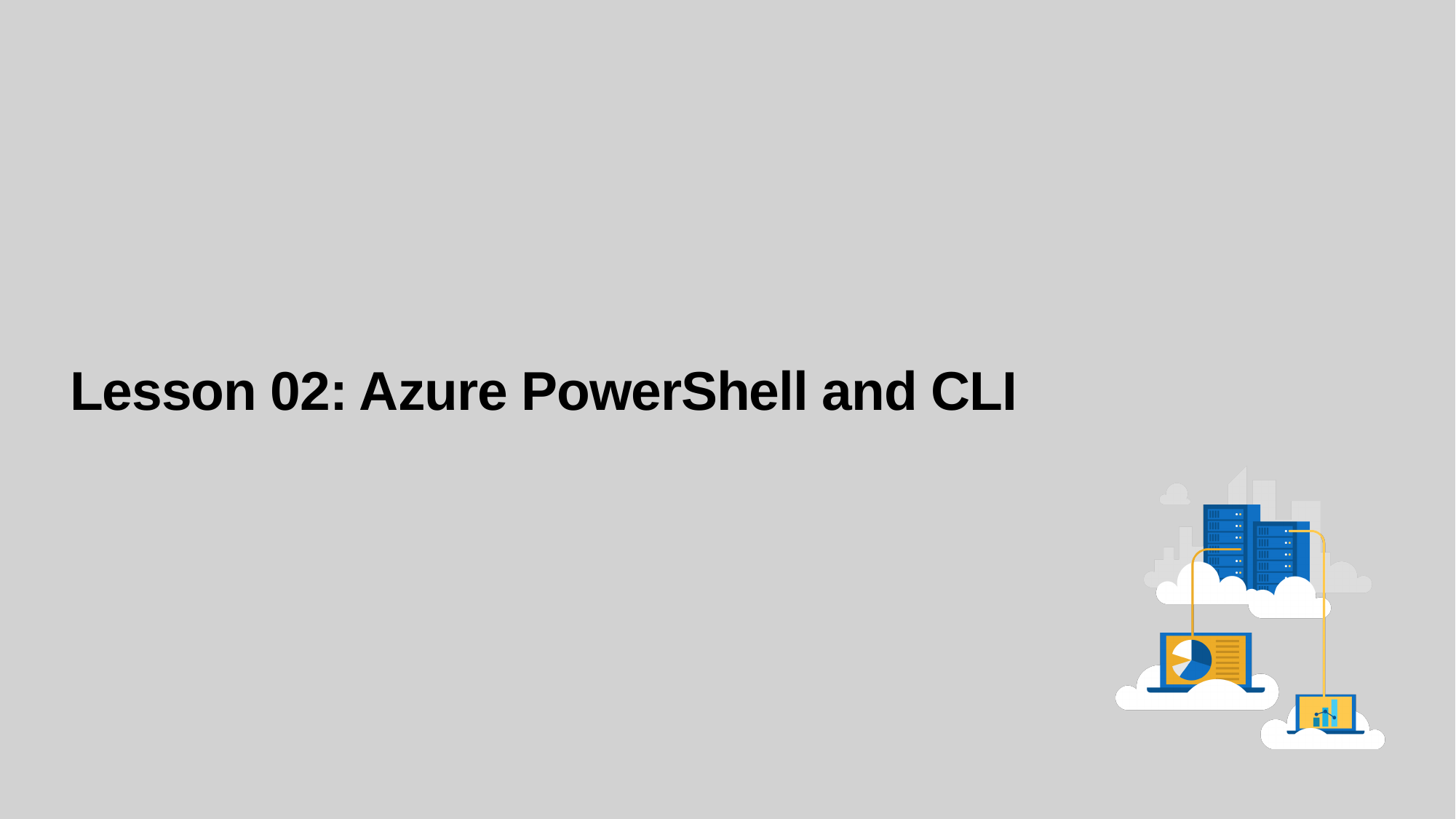

# Lesson 02: Azure PowerShell and CLI